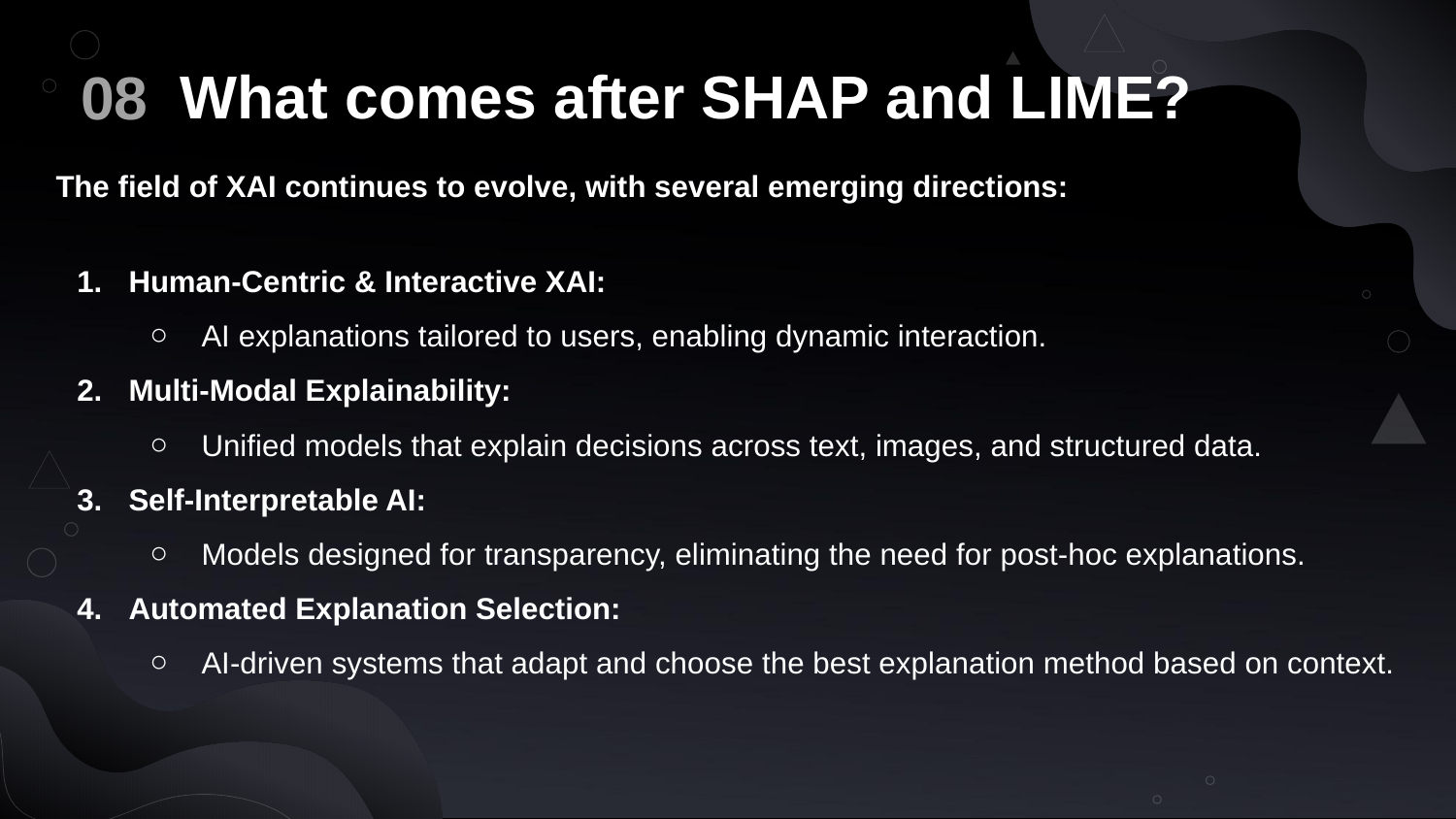

# What comes after SHAP and LIME?
08
The field of XAI continues to evolve, with several emerging directions:
Human-Centric & Interactive XAI:
AI explanations tailored to users, enabling dynamic interaction.
Multi-Modal Explainability:
Unified models that explain decisions across text, images, and structured data.
Self-Interpretable AI:
Models designed for transparency, eliminating the need for post-hoc explanations.
Automated Explanation Selection:
AI-driven systems that adapt and choose the best explanation method based on context.